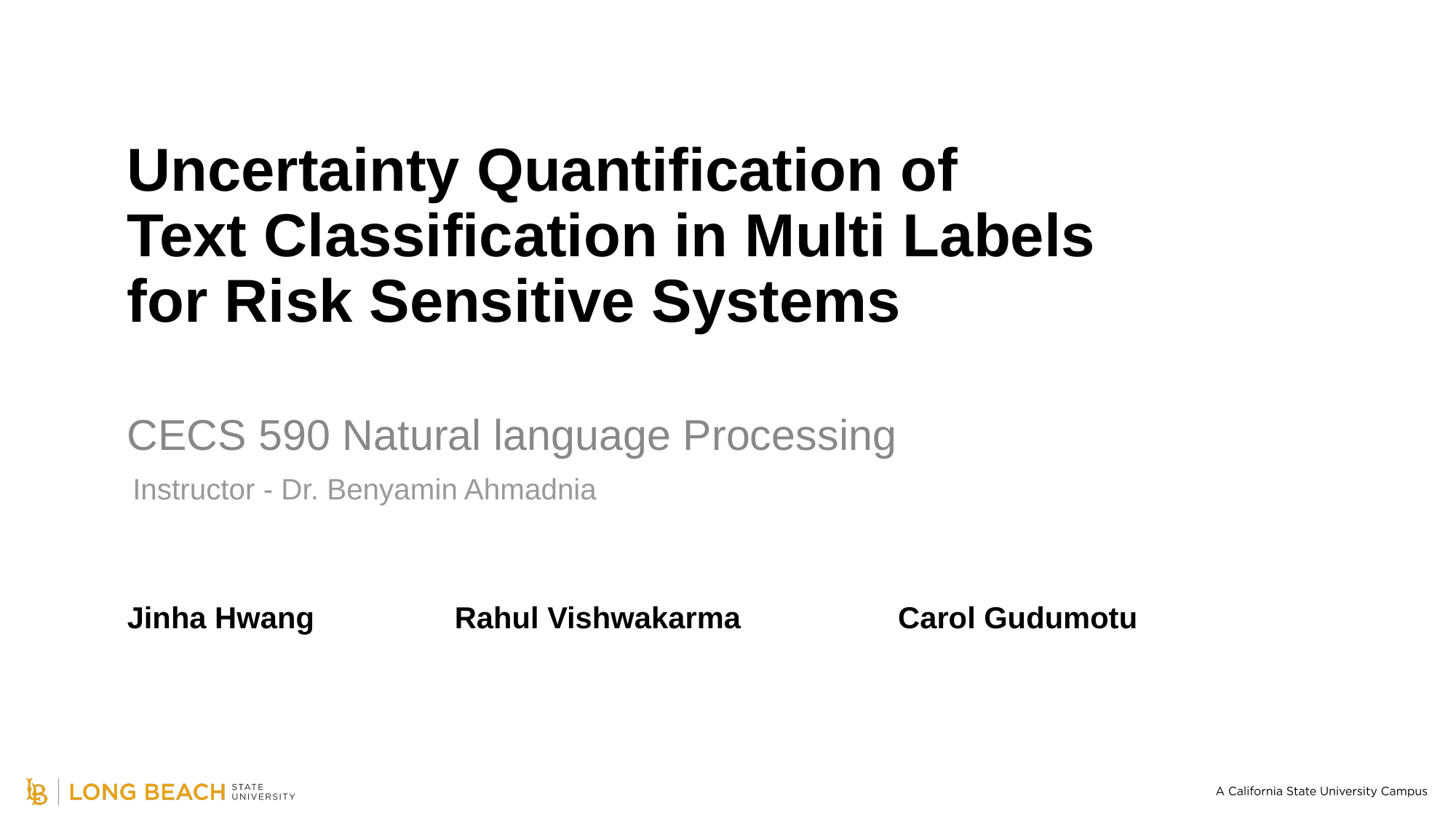

Uncertainty Quantification of
Text Classification in Multi Labels
for Risk Sensitive Systems
CECS 590 Natural language Processing
Instructor - Dr. Benyamin Ahmadnia
Jinha Hwang 	    	Rahul Vishwakarma		 Carol Gudumotu